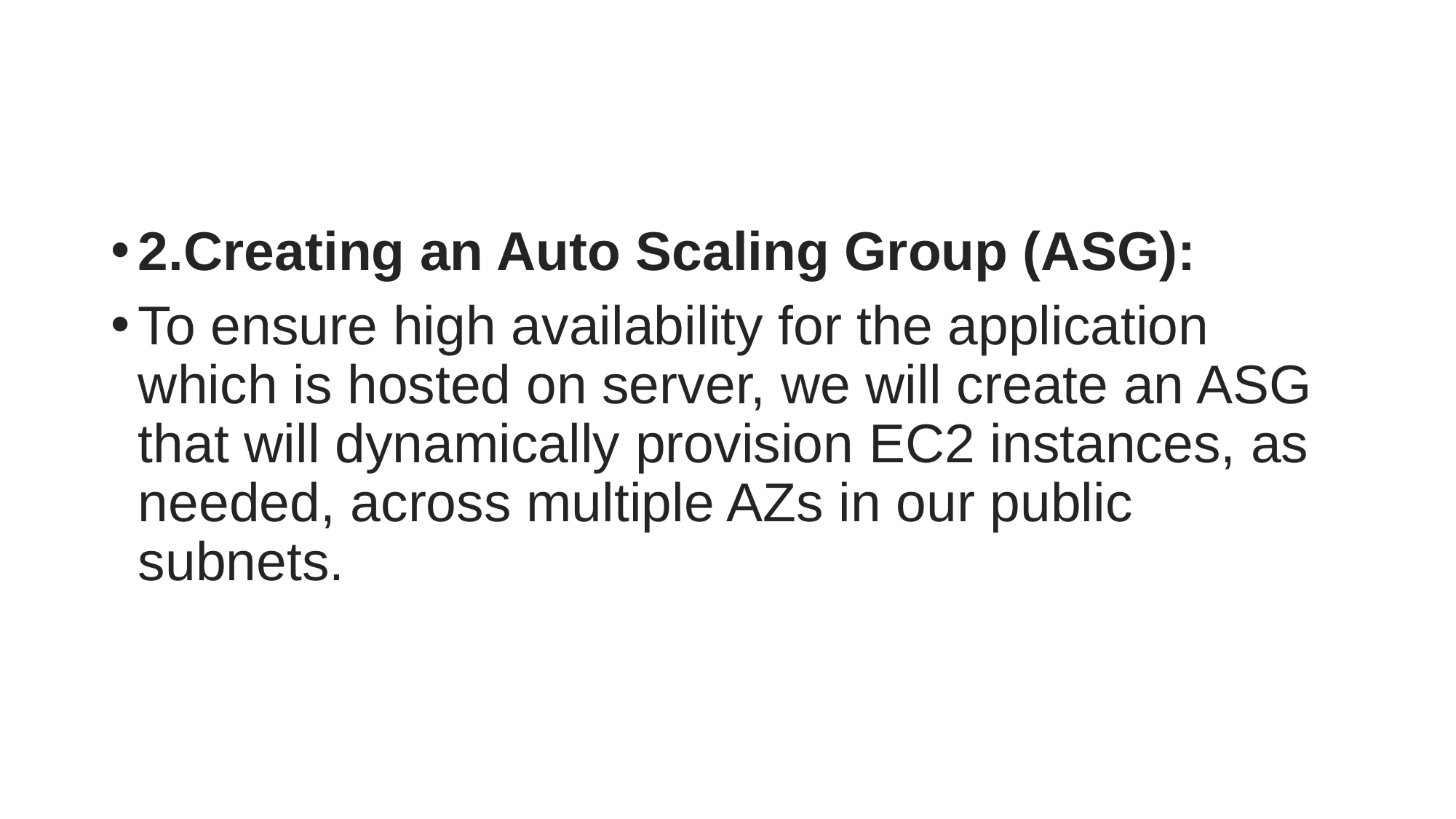

2.Creating an Auto Scaling Group (ASG):
To ensure high availability for the application which is hosted on server, we will create an ASG that will dynamically provision EC2 instances, as needed, across multiple AZs in our public subnets.